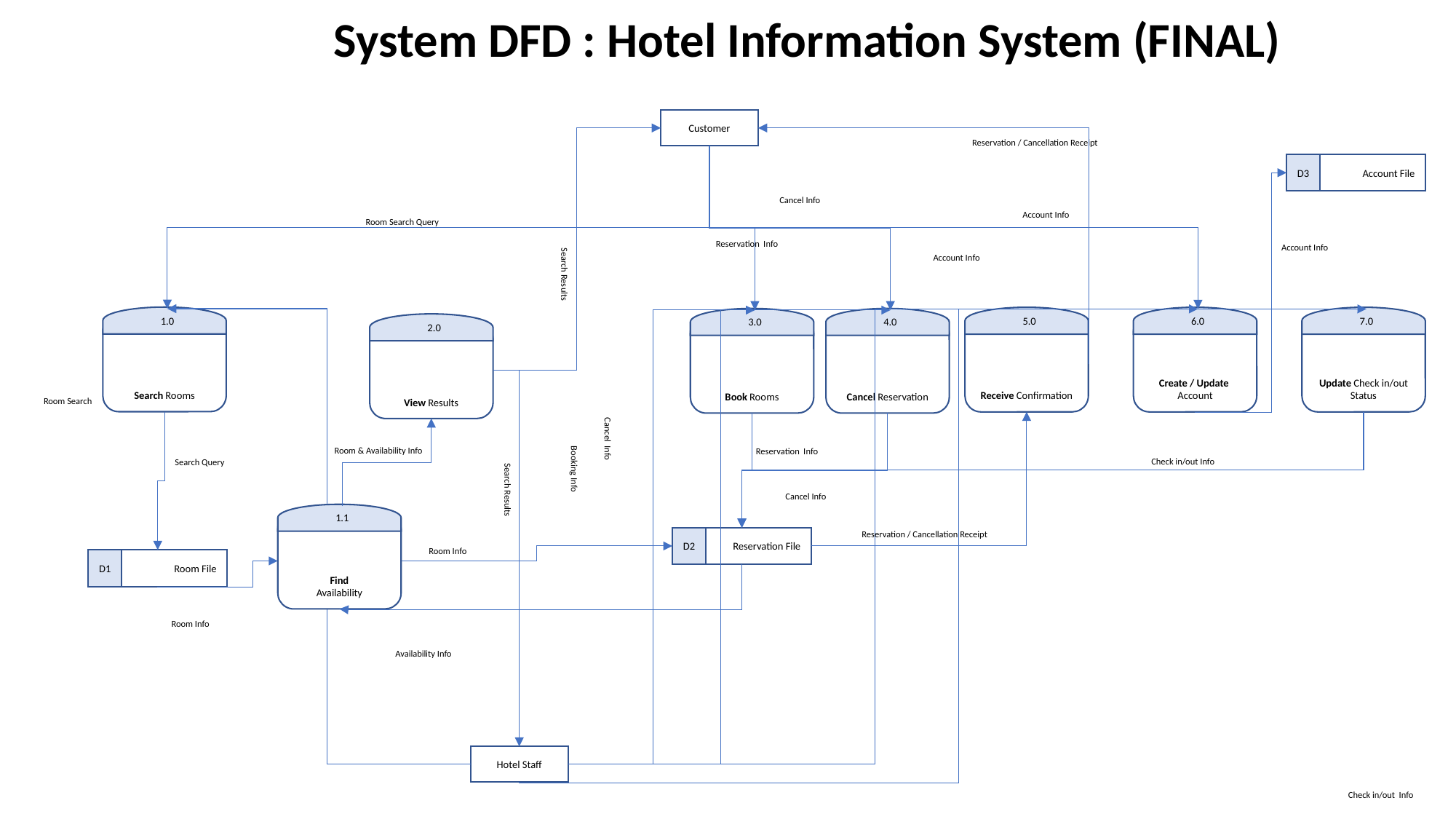

System DFD : Hotel Information System (FINAL)
Customer
Reservation / Cancellation Receipt
D3
Account File
Cancel Info
Account Info
Room Search Query
Reservation  Info
Account Info
Account Info
Search Results

1.0
Search Rooms

5.0
Receive Confirmation

6.0
Create / Update  Account

7.0
Update Check in/out Status

3.0
Book Rooms

4.0
Cancel Reservation

2.0
View Results
Room Search
Cancel  Info
Room & Availability Info
Reservation  Info
Check in/out Info
Search Query
Booking Info
Search Results
Cancel Info

1.1
Find
Availability
Reservation / Cancellation Receipt
D2
Reservation File
Room Info
D1
Room File
Room Info
Availability Info
Hotel Staff
Check in/out  Info